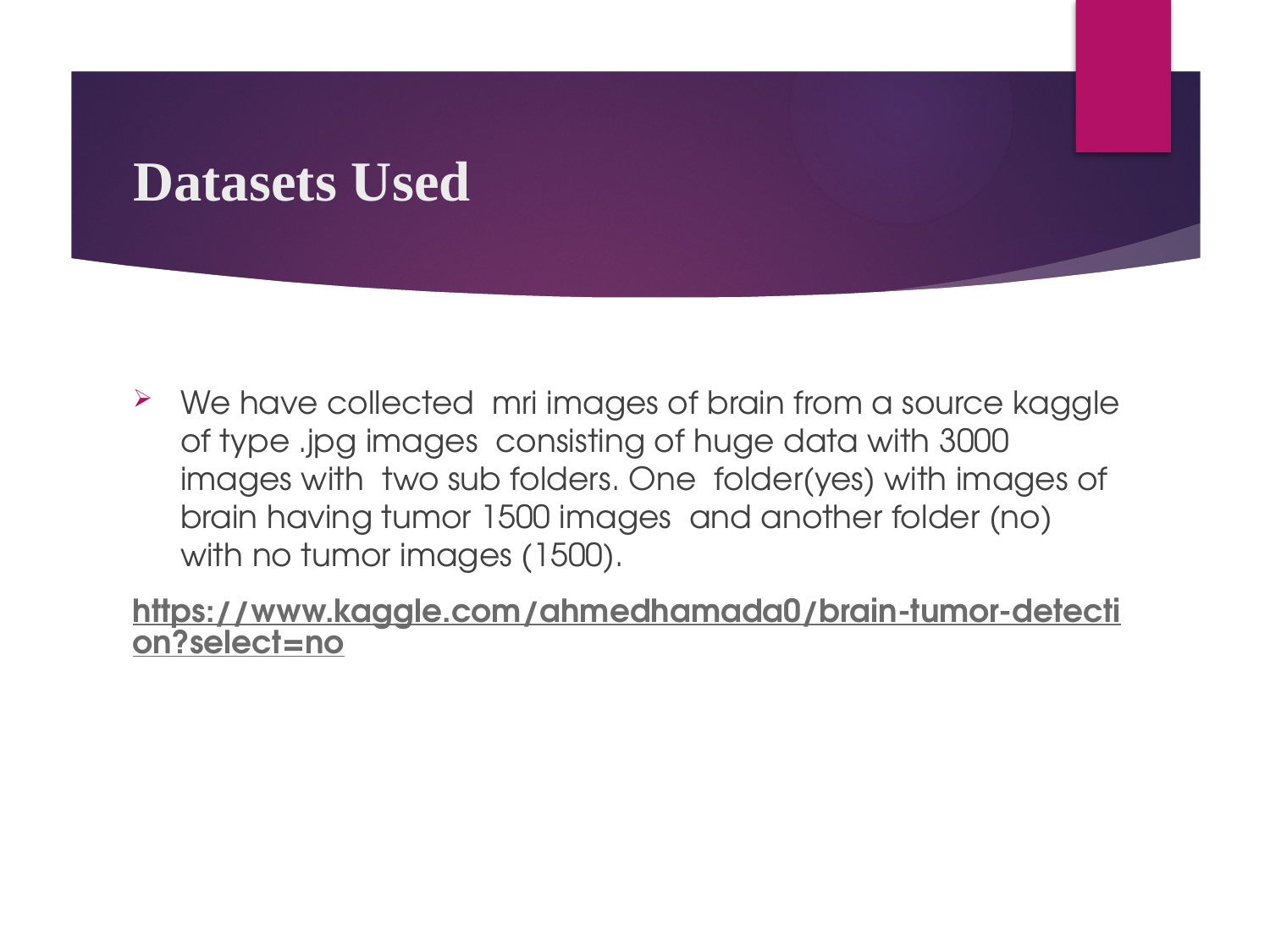

# Datasets Used
We have collected  mri images of brain from a source kaggle of type .jpg images  consisting of huge data with 3000 images with  two sub folders. One  folder(yes) with images of brain having tumor 1500 images  and another folder (no) with no tumor images (1500).
https://www.kaggle.com/ahmedhamada0/brain-tumor-detection?select=no